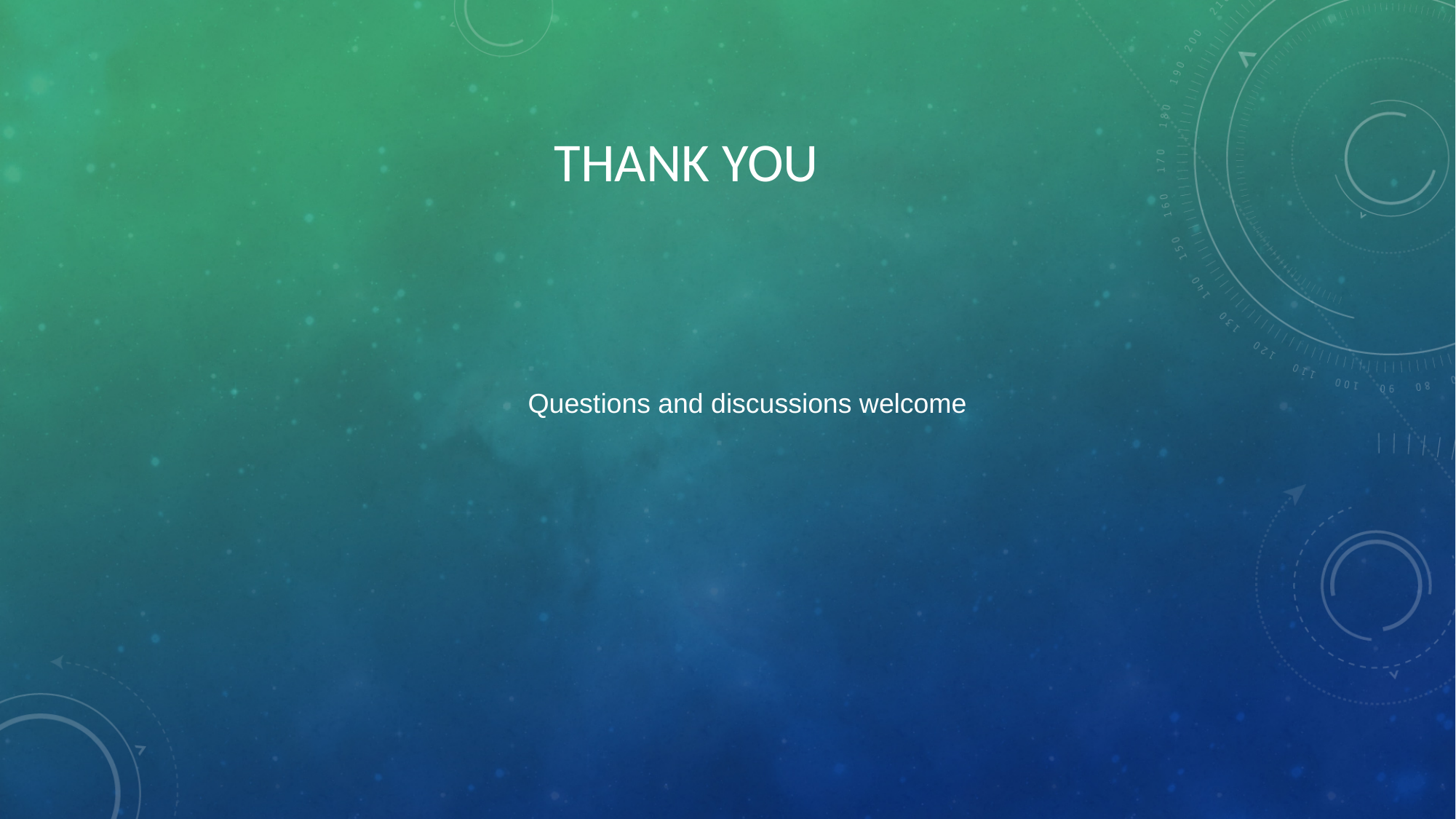

# Thank you
                                     Questions and discussions welcome